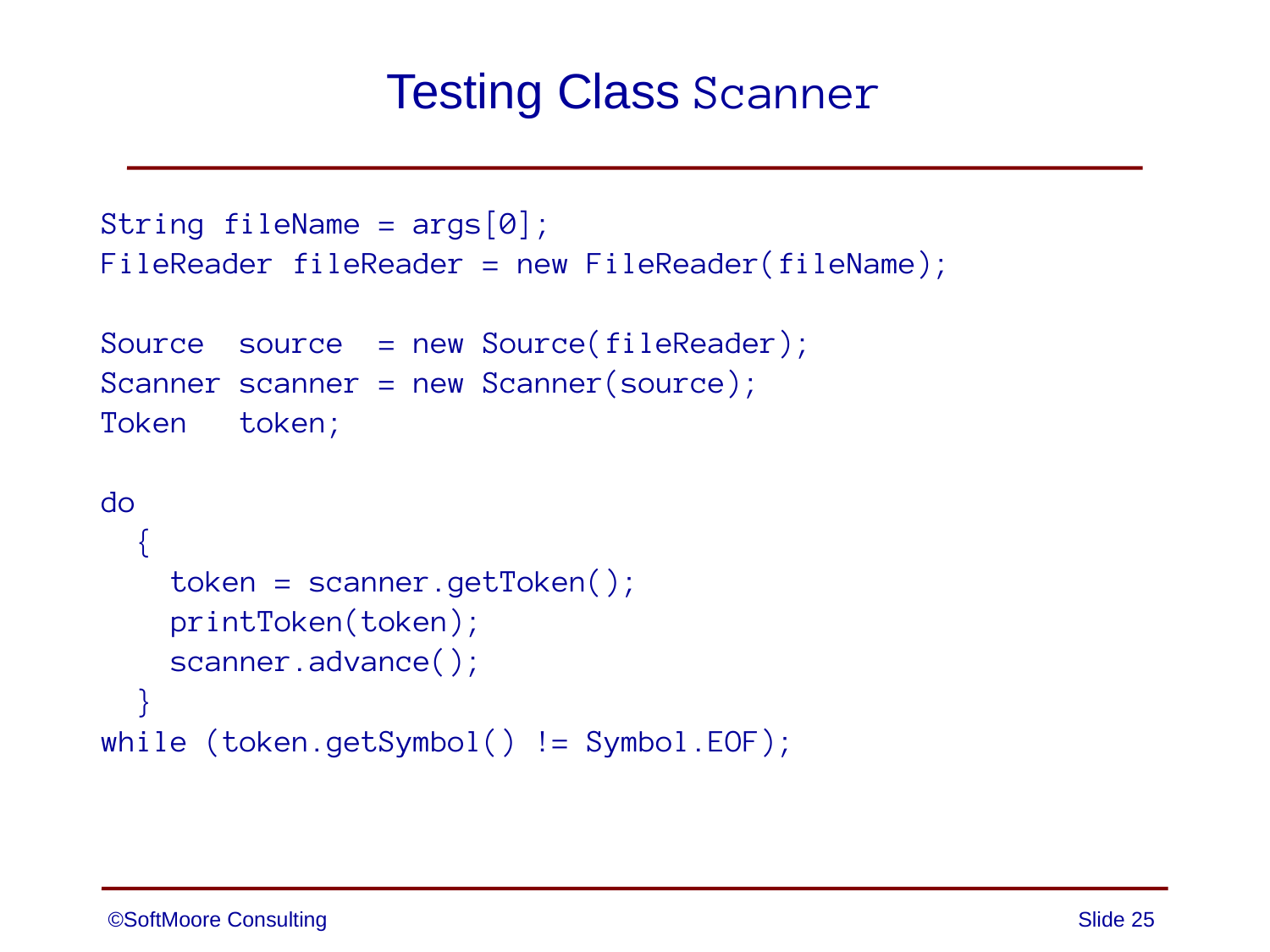

# Testing Class Scanner
String fileName = args[0];
FileReader fileReader = new FileReader(fileName);

Source  source  = new Source(fileReader);
Scanner scanner = new Scanner(source);
Token   token;

do
  {
    token = scanner.getToken();
    printToken(token);
    scanner.advance();
  }
while (token.getSymbol() != Symbol.EOF);
©SoftMoore Consulting
Slide 25